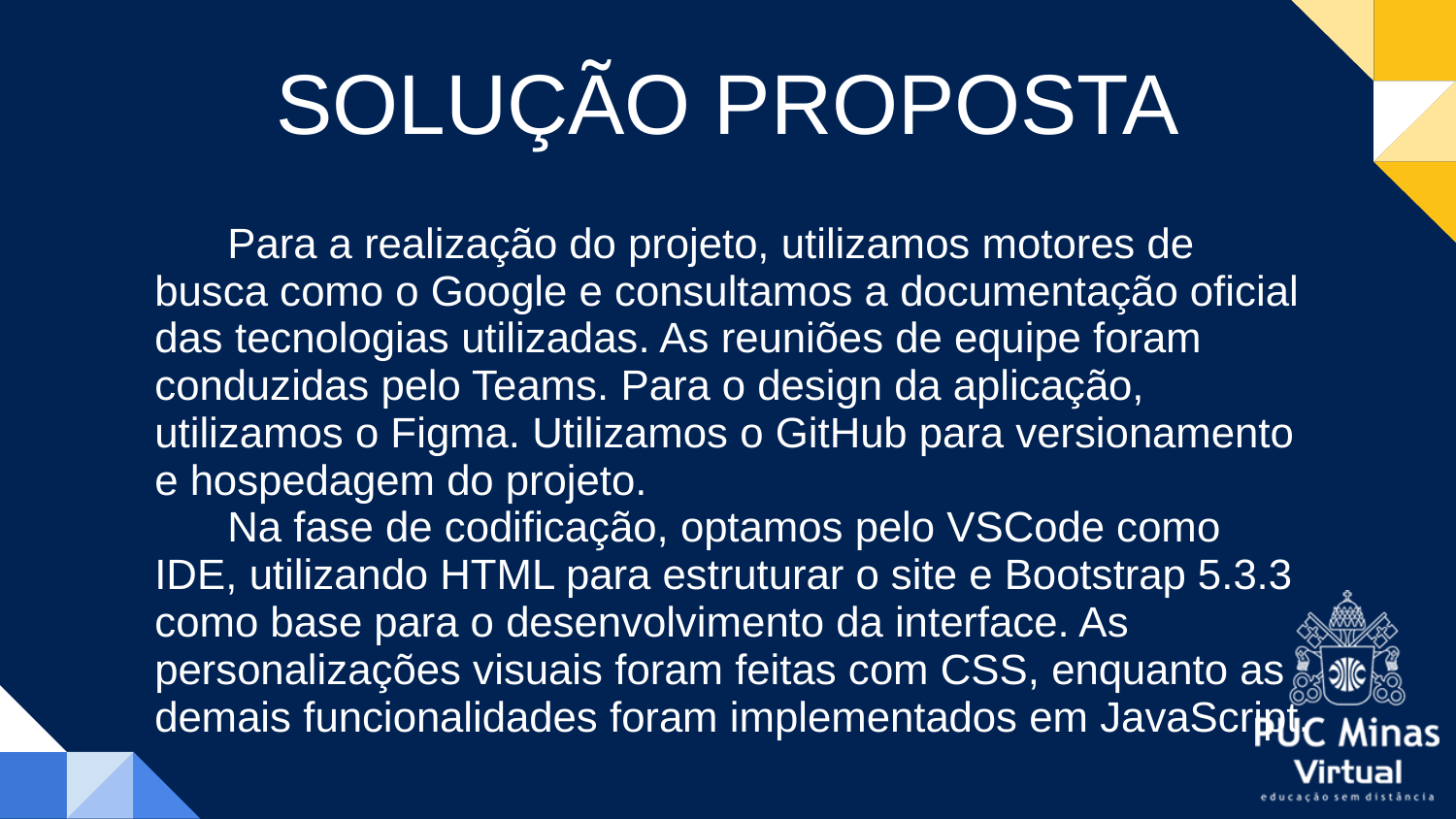

# SOLUÇÃO PROPOSTA
Para a realização do projeto, utilizamos motores de busca como o Google e consultamos a documentação oficial das tecnologias utilizadas. As reuniões de equipe foram conduzidas pelo Teams. Para o design da aplicação, utilizamos o Figma. Utilizamos o GitHub para versionamento e hospedagem do projeto.
Na fase de codificação, optamos pelo VSCode como IDE, utilizando HTML para estruturar o site e Bootstrap 5.3.3 como base para o desenvolvimento da interface. As personalizações visuais foram feitas com CSS, enquanto as demais funcionalidades foram implementados em JavaScript.